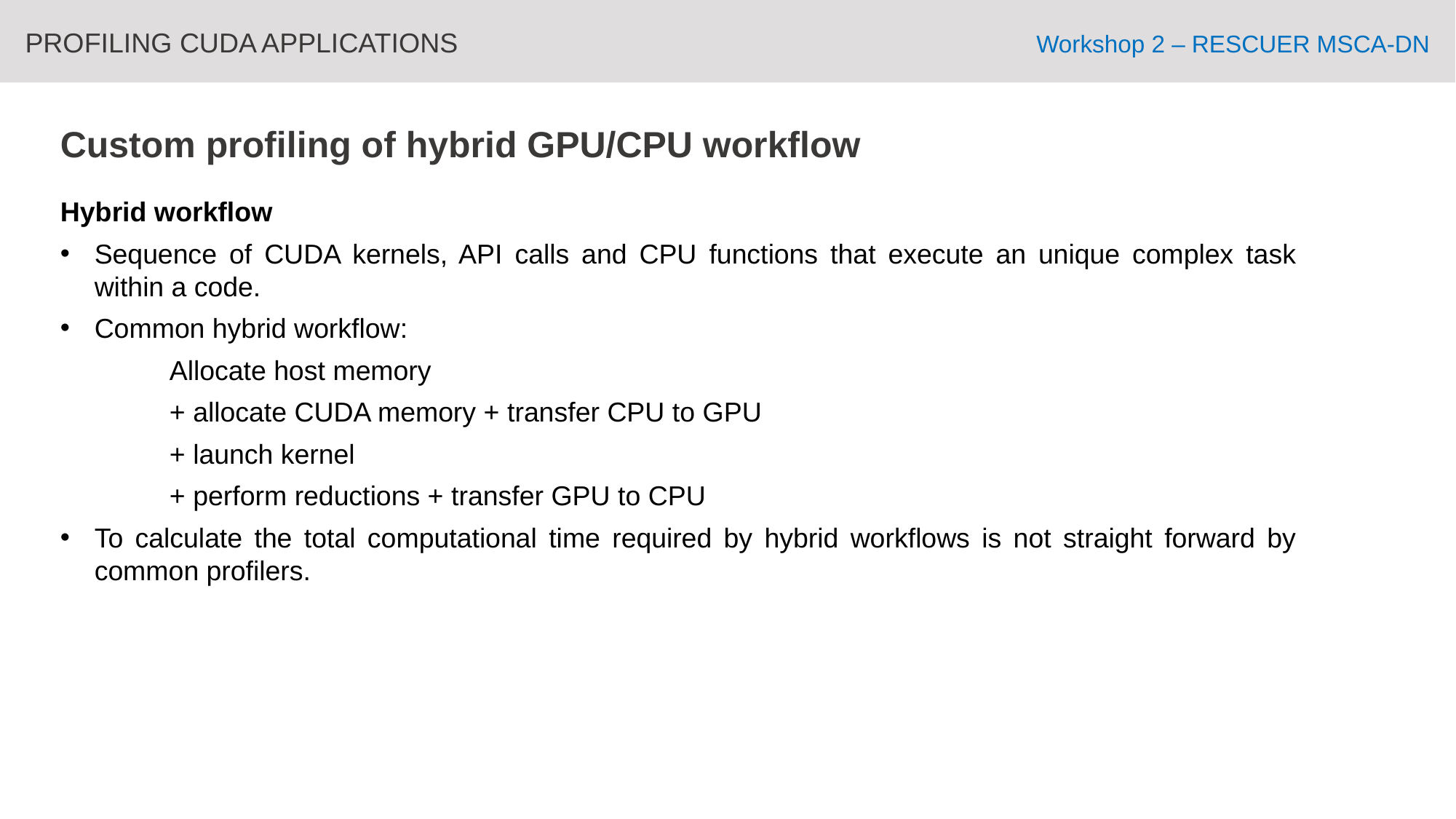

profiling cuda applications
Workshop 2 – RESCUER MSCA-DN
Custom profiling of hybrid GPU/CPU workflow
Hybrid workflow
Sequence of CUDA kernels, API calls and CPU functions that execute an unique complex task within a code.
Common hybrid workflow:
	Allocate host memory
	+ allocate CUDA memory + transfer CPU to GPU
	+ launch kernel
	+ perform reductions + transfer GPU to CPU
To calculate the total computational time required by hybrid workflows is not straight forward by common profilers.